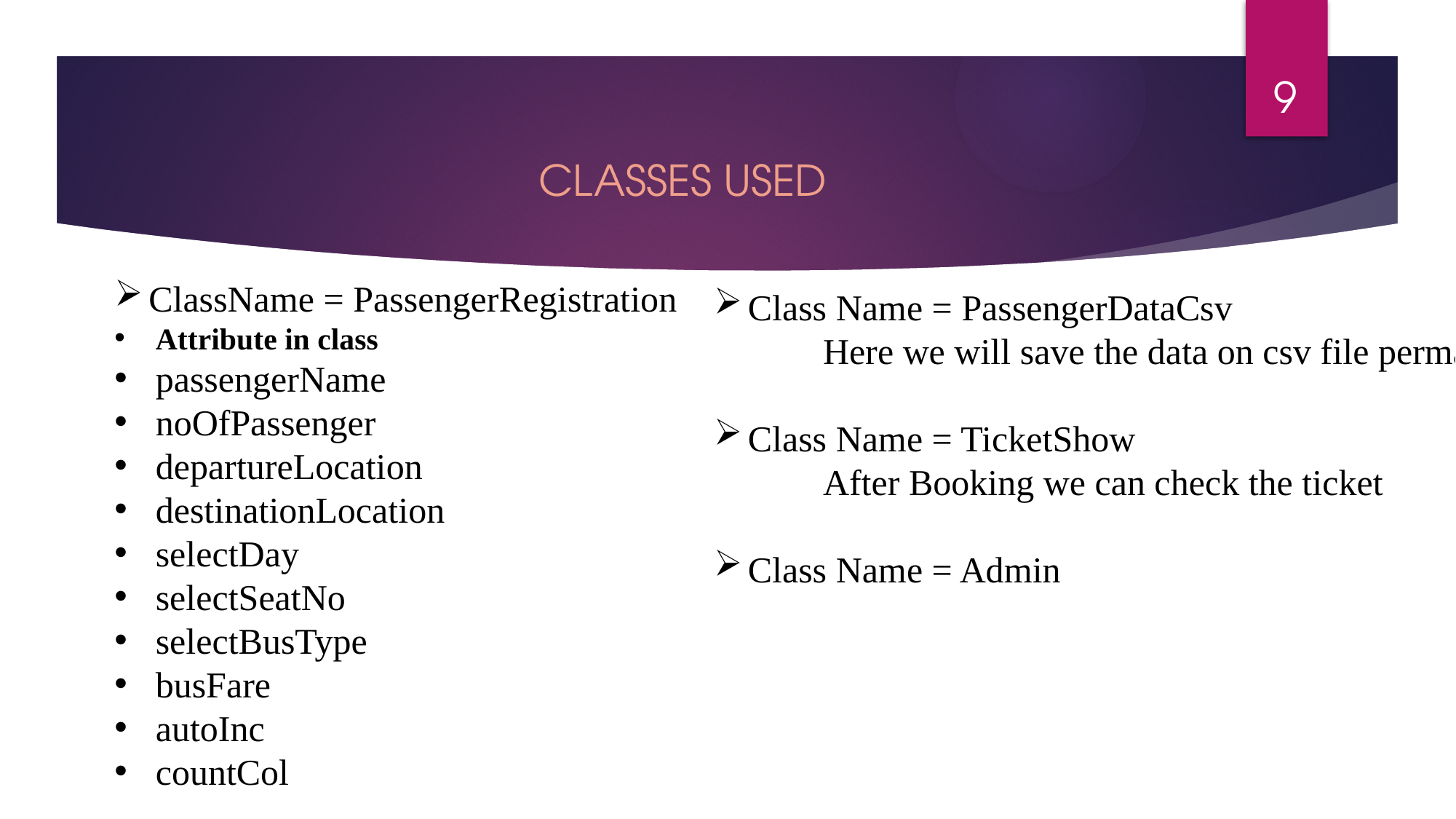

9
CLASSES USED
ClassName = PassengerRegistration
Attribute in class
passengerName
noOfPassenger
departureLocation
destinationLocation
selectDay
selectSeatNo
selectBusType
busFare
autoInc
countCol

Class Name = PassengerDataCsv
	Here we will save the data on csv file permanently

Class Name = TicketShow
After Booking we can check the ticket

Class Name = Admin